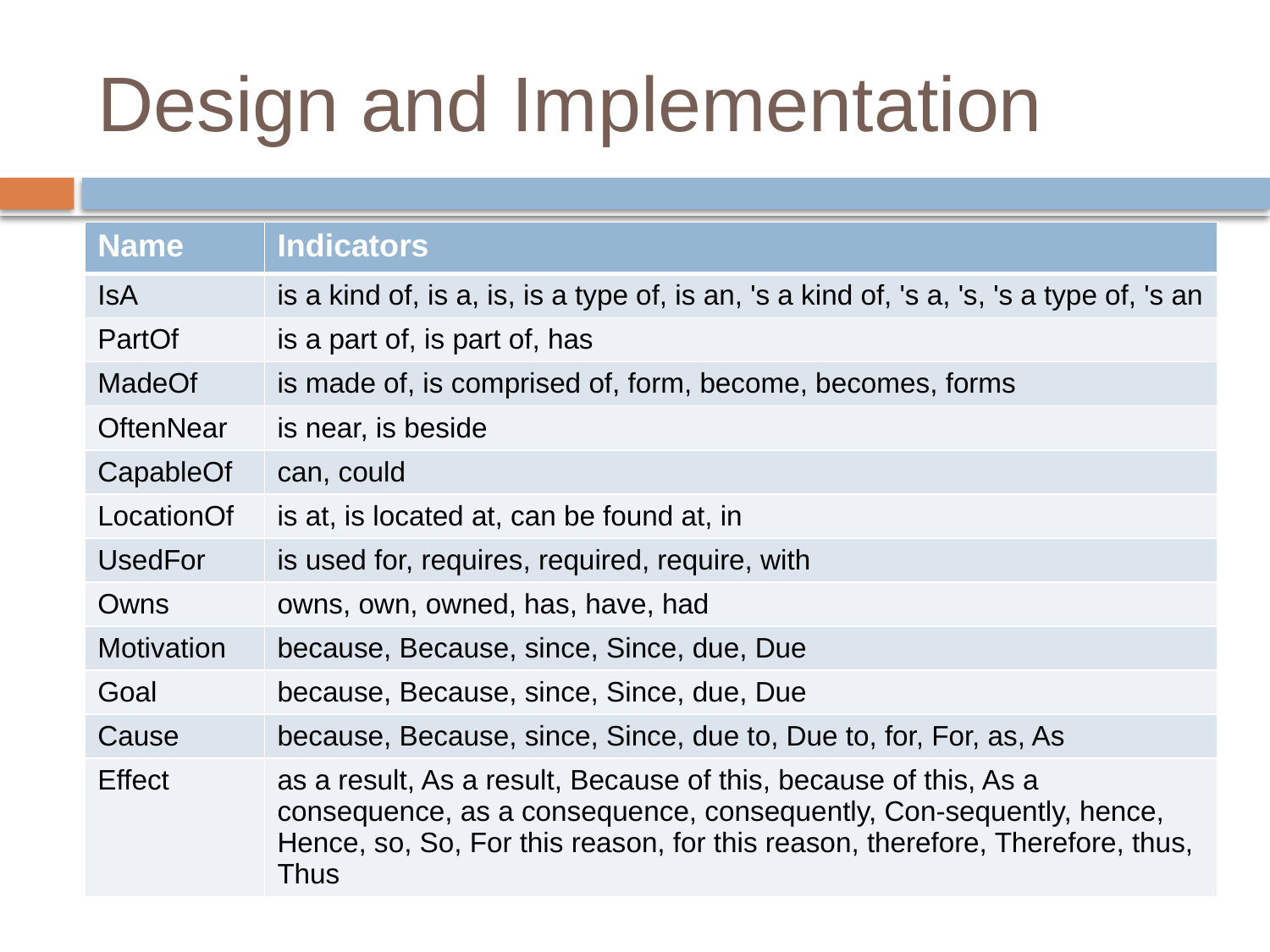

# Design and Implementation
| Name | Indicators |
| --- | --- |
| IsA | is a kind of, is a, is, is a type of, is an, 's a kind of, 's a, 's, 's a type of, 's an |
| PartOf | is a part of, is part of, has |
| MadeOf | is made of, is comprised of, form, become, becomes, forms |
| OftenNear | is near, is beside |
| CapableOf | can, could |
| LocationOf | is at, is located at, can be found at, in |
| UsedFor | is used for, requires, required, require, with |
| Owns | owns, own, owned, has, have, had |
| Motivation | because, Because, since, Since, due, Due |
| Goal | because, Because, since, Since, due, Due |
| Cause | because, Because, since, Since, due to, Due to, for, For, as, As |
| Effect | as a result, As a result, Because of this, because of this, As a consequence, as a consequence, consequently, Con-sequently, hence, Hence, so, So, For this reason, for this reason, therefore, Therefore, thus, Thus |